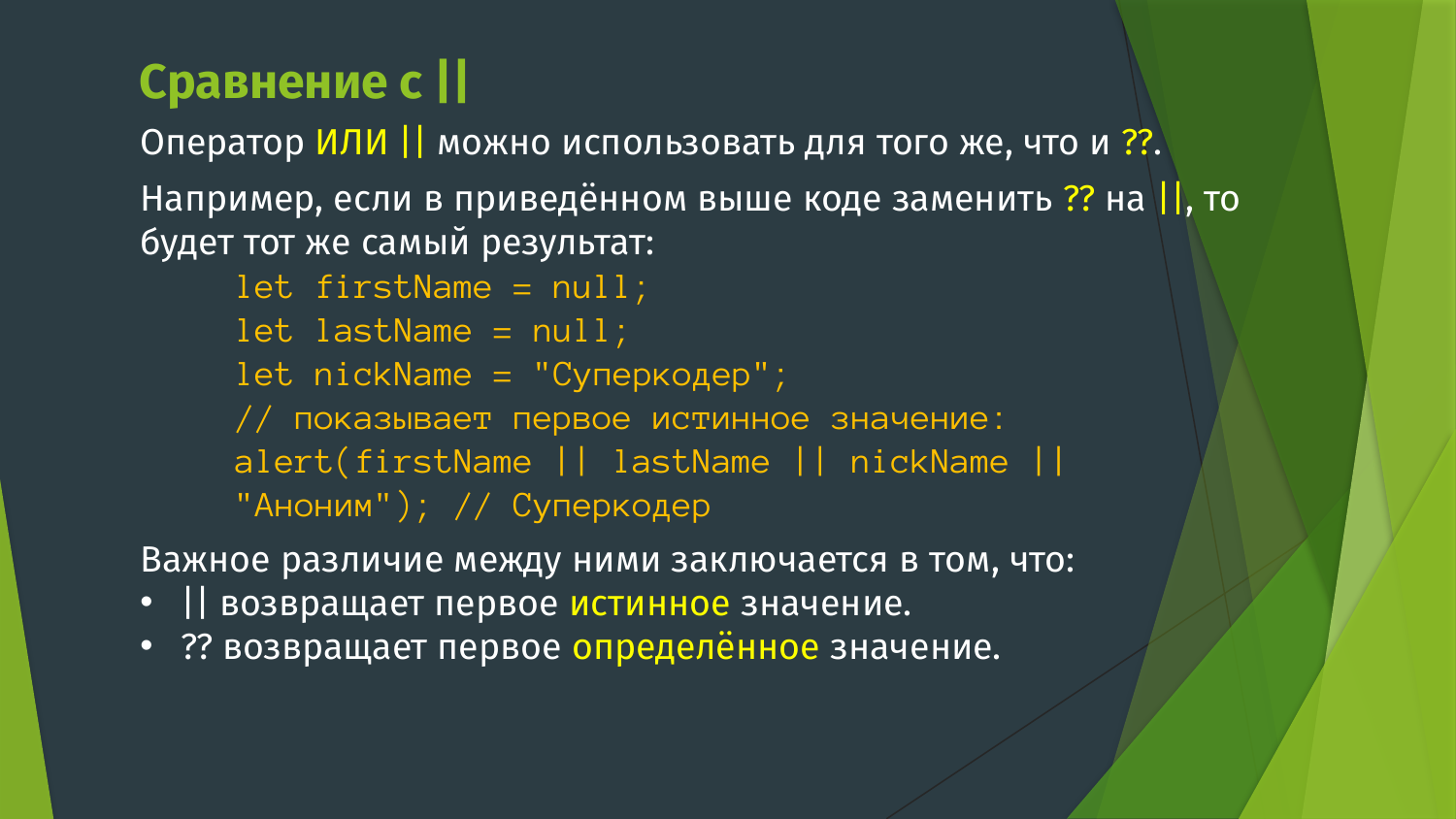

# Сравнение с ||
Оператор ИЛИ || можно использовать для того же, что и ??.
Например, если в приведённом выше коде заменить ?? на ||, то будет тот же самый результат:
let firstName = null;
let lastName = null;
let nickName = "Суперкодер";
// показывает первое истинное значение:
alert(firstName || lastName || nickName || "Аноним"); // Суперкодер
Важное различие между ними заключается в том, что:
|| возвращает первое истинное значение.
?? возвращает первое определённое значение.